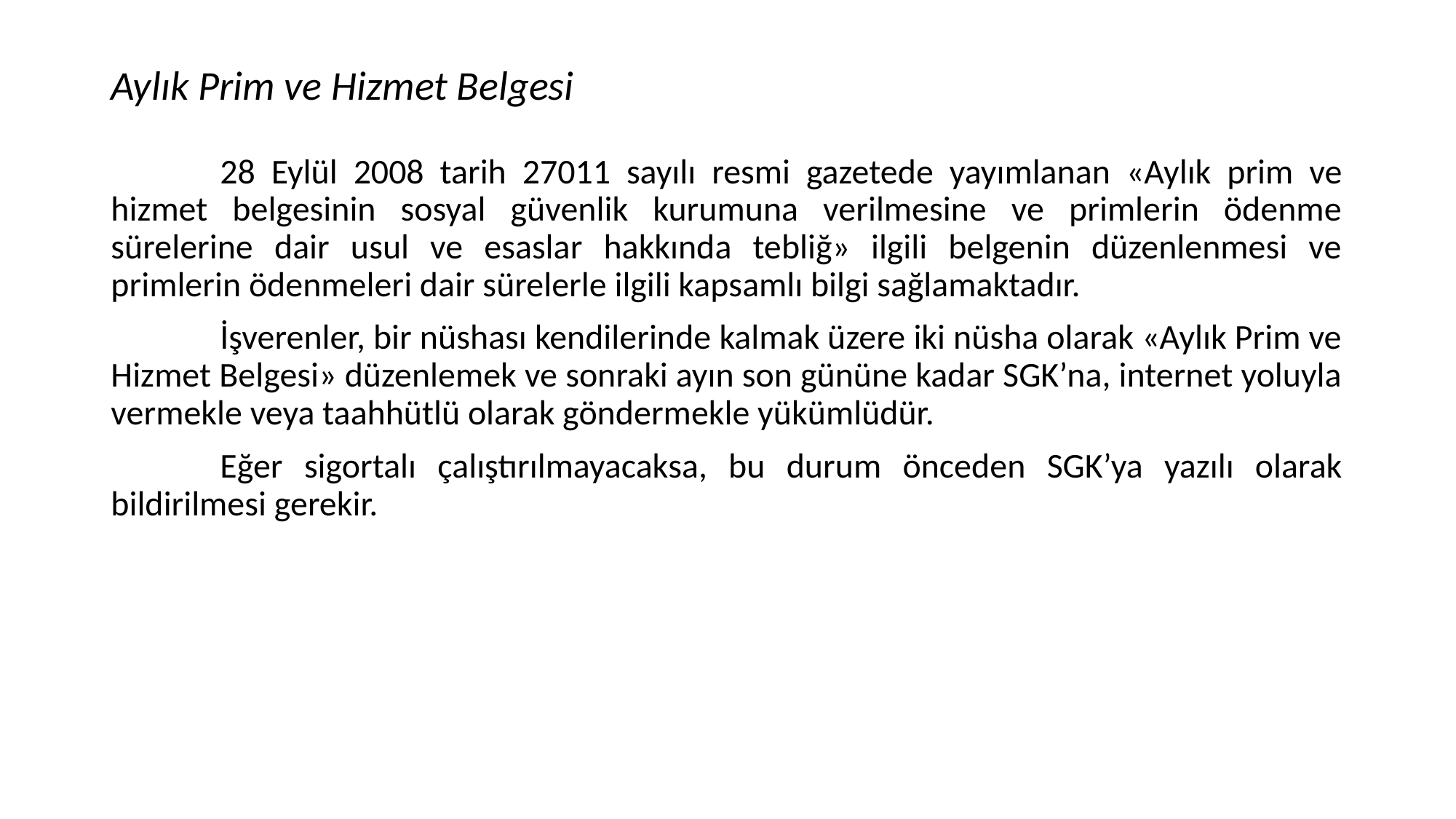

# Aylık Prim ve Hizmet Belgesi
	28 Eylül 2008 tarih 27011 sayılı resmi gazetede yayımlanan «Aylık prim ve hizmet belgesinin sosyal güvenlik kurumuna verilmesine ve primlerin ödenme sürelerine dair usul ve esaslar hakkında tebliğ» ilgili belgenin düzenlenmesi ve primlerin ödenmeleri dair sürelerle ilgili kapsamlı bilgi sağlamaktadır.
	İşverenler, bir nüshası kendilerinde kalmak üzere iki nüsha olarak «Aylık Prim ve Hizmet Belgesi» düzenlemek ve sonraki ayın son gününe kadar SGK’na, internet yoluyla vermekle veya taahhütlü olarak göndermekle yükümlüdür.
	Eğer sigortalı çalıştırılmayacaksa, bu durum önceden SGK’ya yazılı olarak bildirilmesi gerekir.